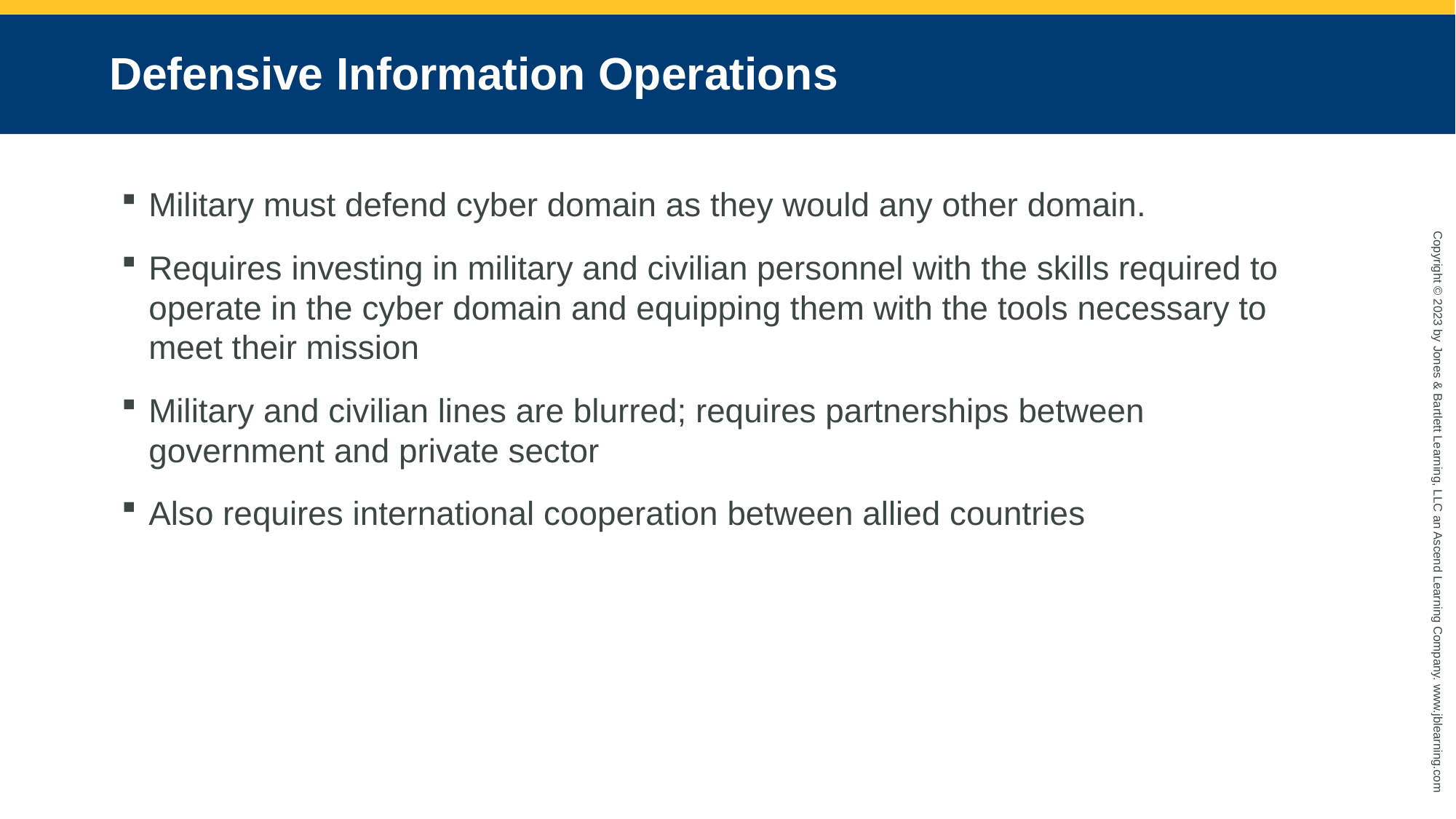

# Defensive Information Operations
Military must defend cyber domain as they would any other domain.
Requires investing in military and civilian personnel with the skills required to operate in the cyber domain and equipping them with the tools necessary to meet their mission
Military and civilian lines are blurred; requires partnerships between government and private sector
Also requires international cooperation between allied countries